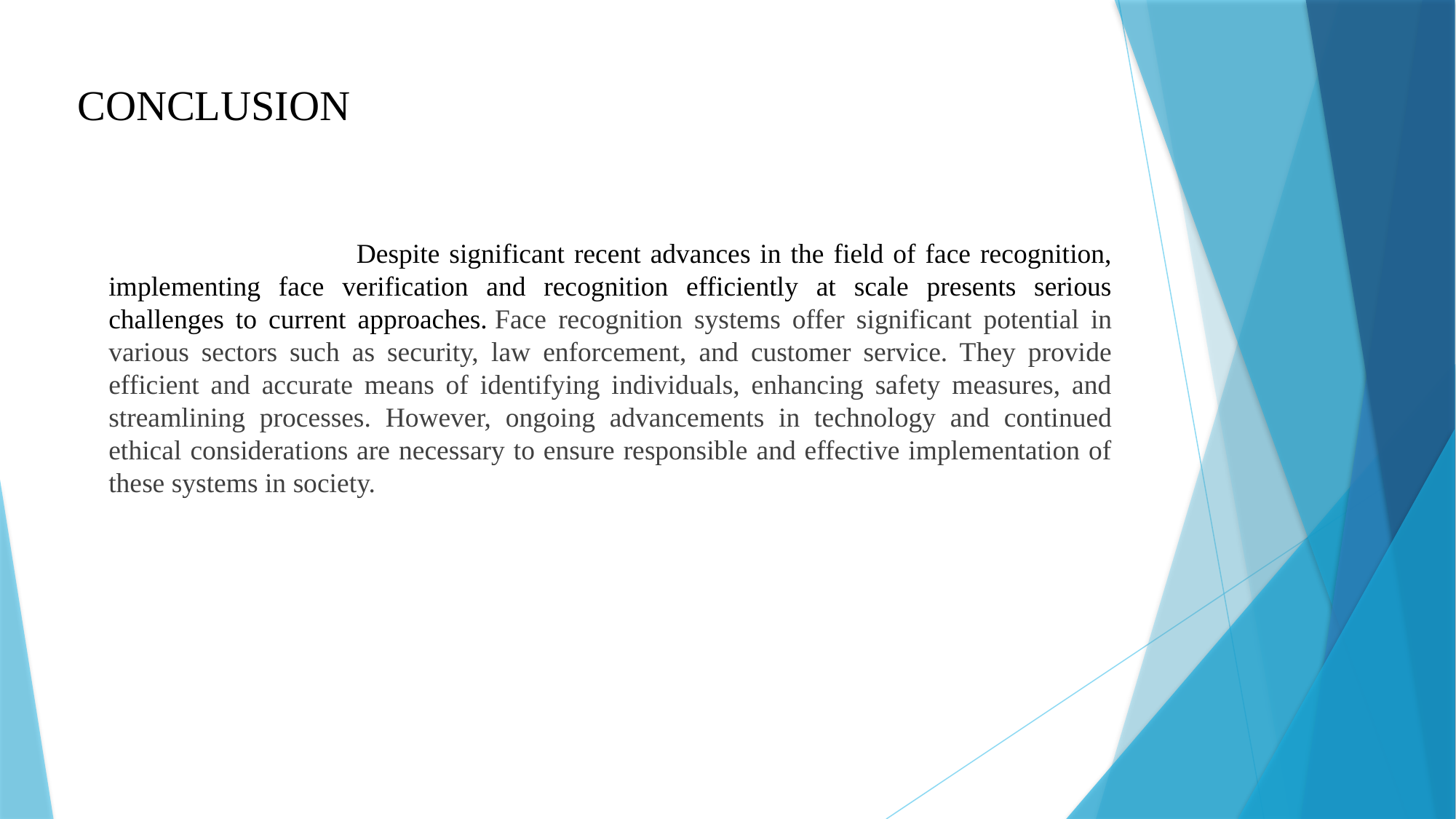

# CONCLUSION
                          Despite significant recent advances in the field of face recognition, implementing face verification and recognition efficiently at scale presents serious challenges to current approaches. Face recognition systems offer significant potential in various sectors such as security, law enforcement, and customer service. They provide efficient and accurate means of identifying individuals, enhancing safety measures, and streamlining processes. However, ongoing advancements in technology and continued ethical considerations are necessary to ensure responsible and effective implementation of these systems in society.